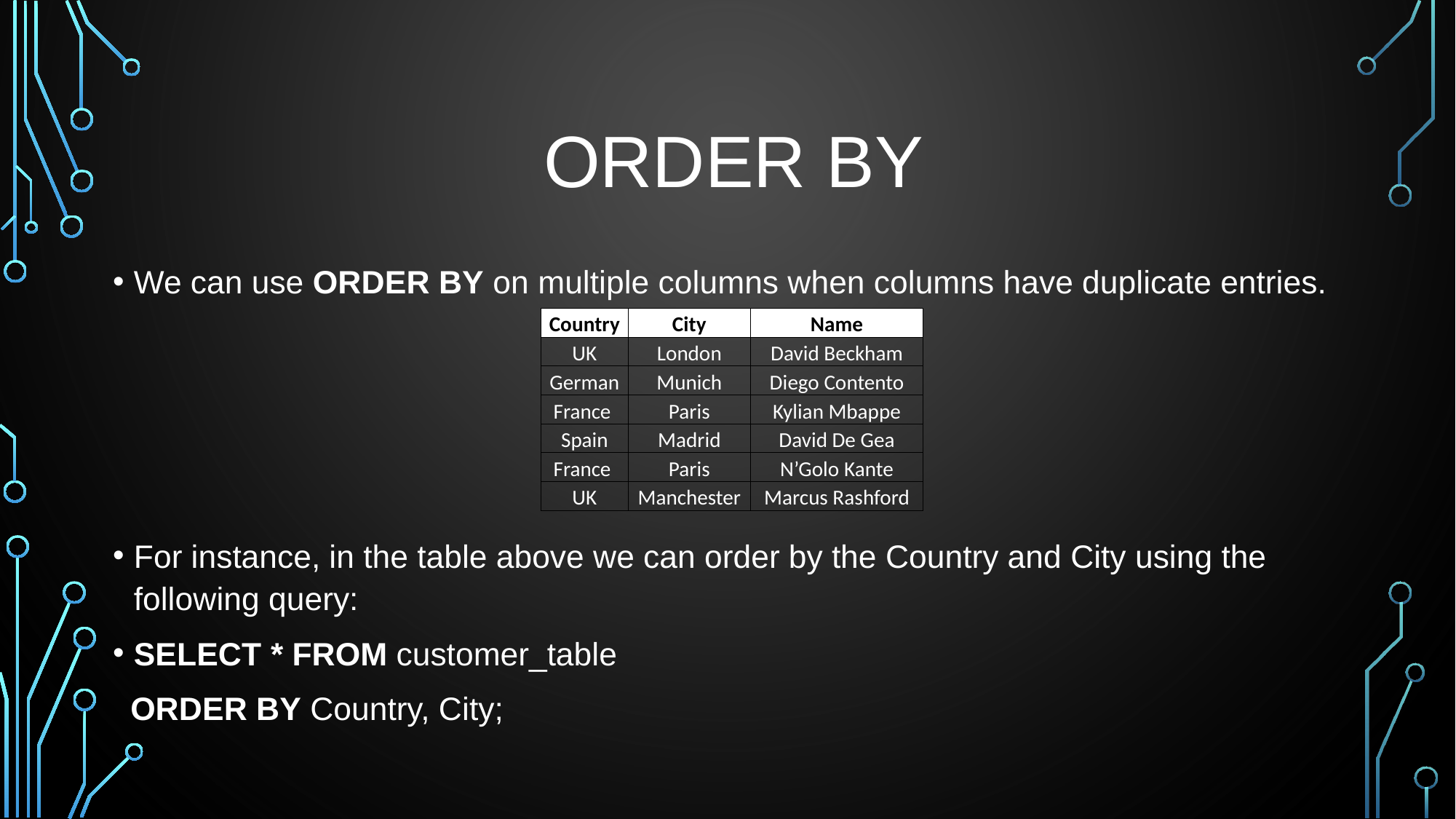

# ORDER BY
We can use ORDER BY on multiple columns when columns have duplicate entries.

For instance, in the table above we can order by the Country and City using the following query:
SELECT * FROM customer_table
  ORDER BY Country, City;

| Country | City | Name |
| --- | --- | --- |
| UK | London | David Beckham |
| German | Munich | Diego Contento |
| France | Paris | Kylian Mbappe |
| Spain | Madrid | David De Gea |
| France | Paris | N’Golo Kante |
| UK | Manchester | Marcus Rashford |